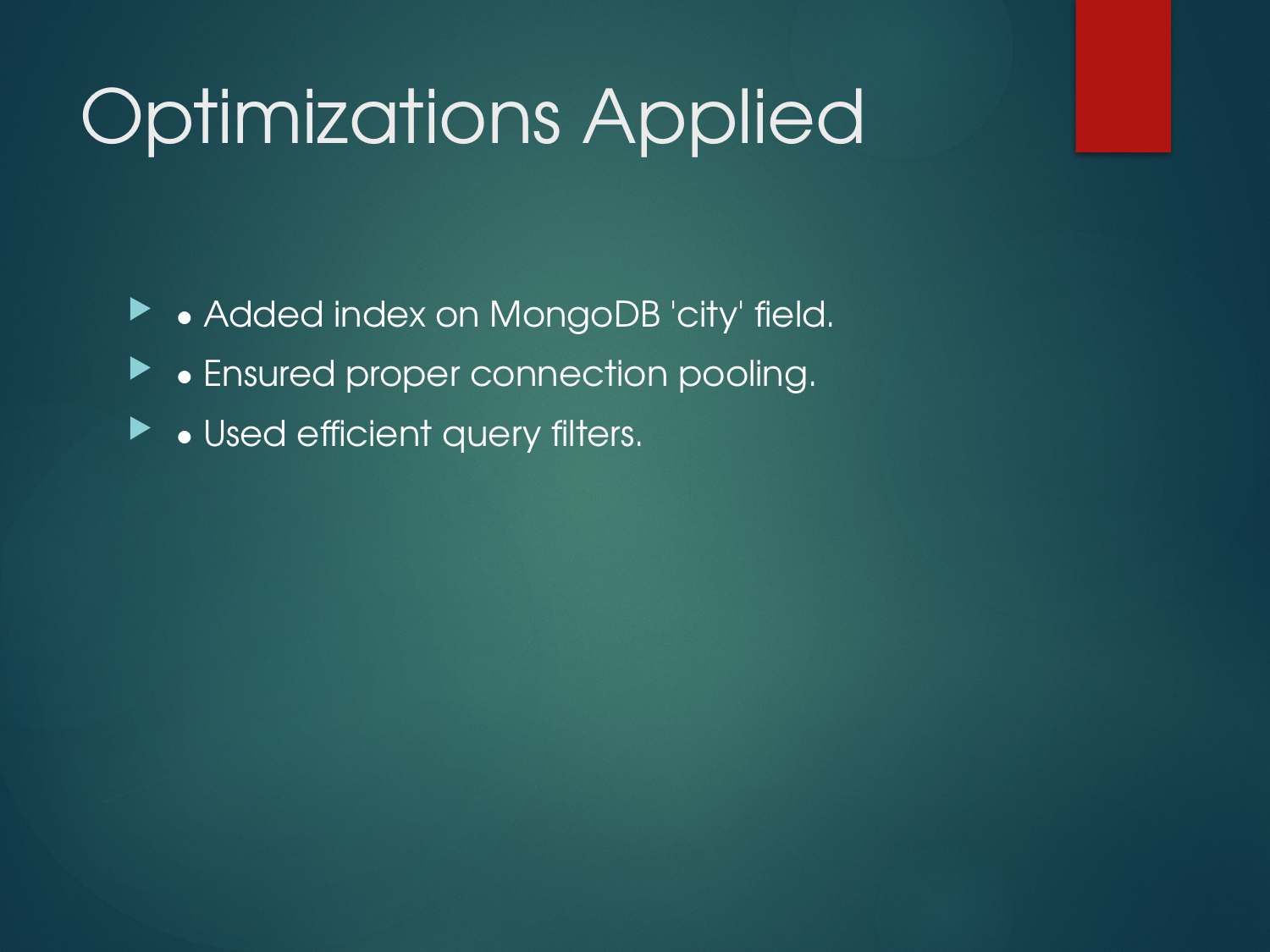

# Optimizations Applied
• Added index on MongoDB 'city' field.
• Ensured proper connection pooling.
• Used efficient query filters.